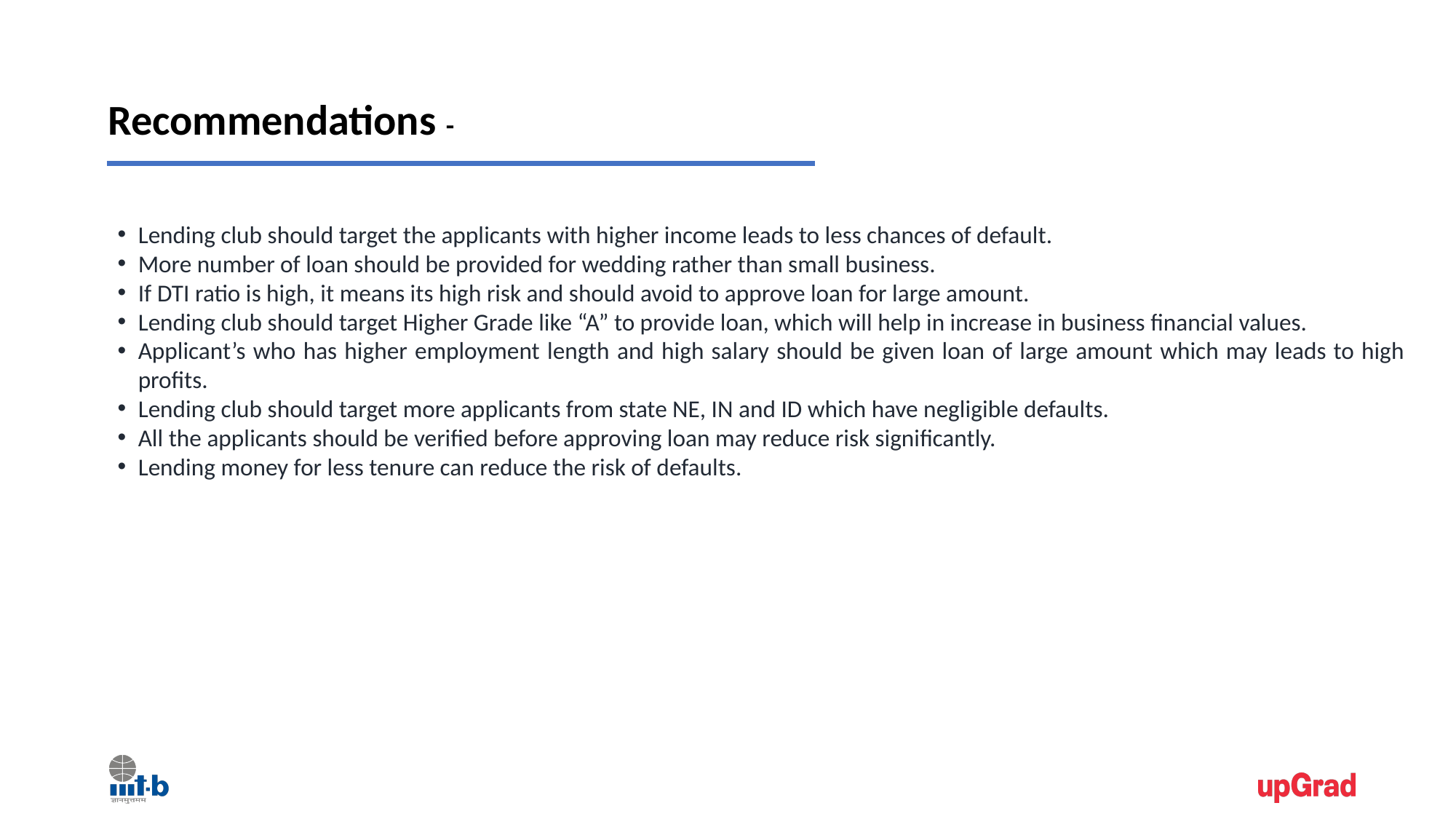

Recommendations -

Lending club should target the applicants with higher income leads to less chances of default.
More number of loan should be provided for wedding rather than small business.
If DTI ratio is high, it means its high risk and should avoid to approve loan for large amount.
Lending club should target Higher Grade like “A” to provide loan, which will help in increase in business financial values.
Applicant’s who has higher employment length and high salary should be given loan of large amount which may leads to high profits.
Lending club should target more applicants from state NE, IN and ID which have negligible defaults.
All the applicants should be verified before approving loan may reduce risk significantly.
Lending money for less tenure can reduce the risk of defaults.